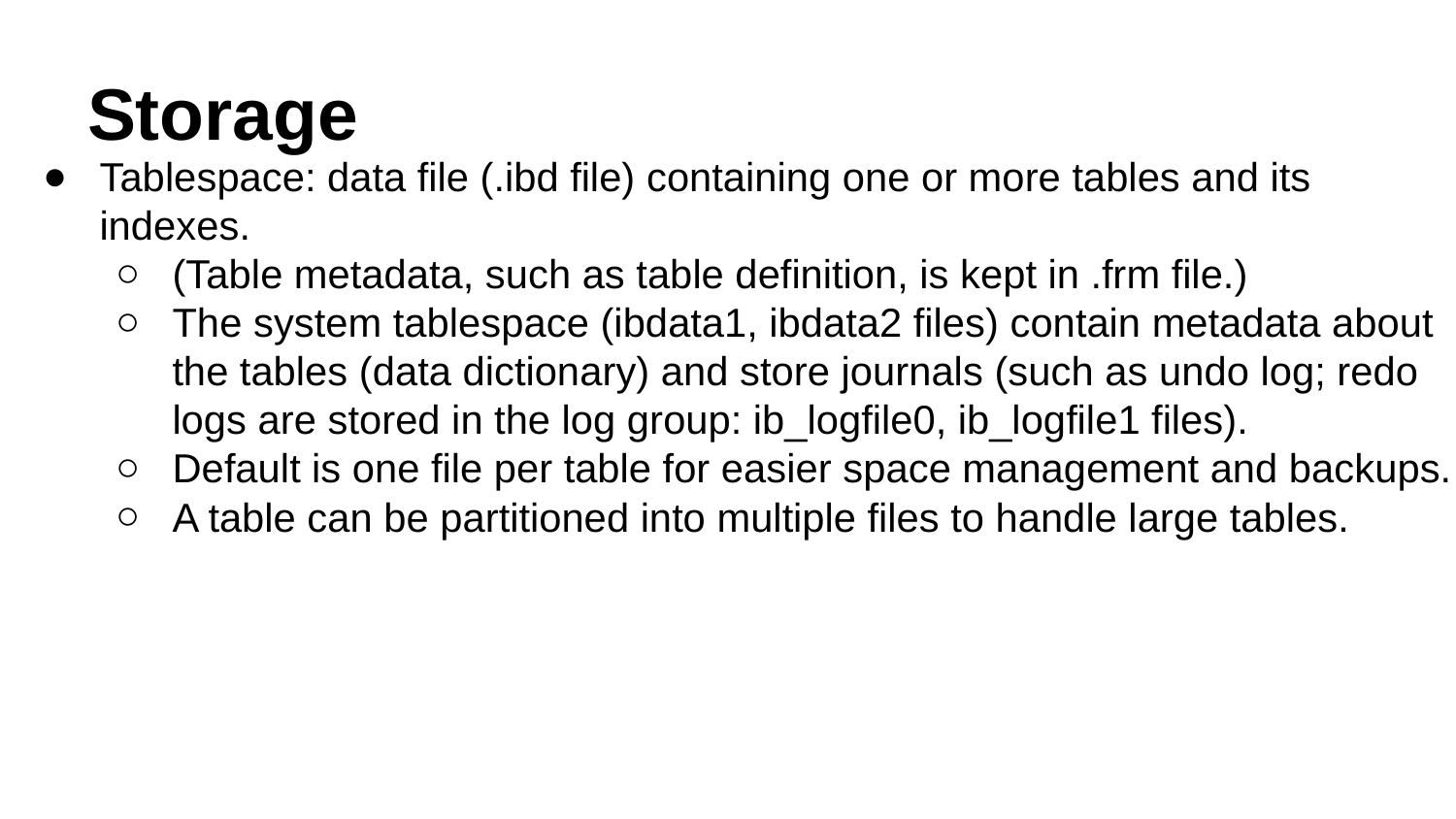

# Storage
Tablespace: data file (.ibd file) containing one or more tables and its indexes.
(Table metadata, such as table definition, is kept in .frm file.)
The system tablespace (ibdata1, ibdata2 files) contain metadata about the tables (data dictionary) and store journals (such as undo log; redo logs are stored in the log group: ib_logfile0, ib_logfile1 files).
Default is one file per table for easier space management and backups.
A table can be partitioned into multiple files to handle large tables.